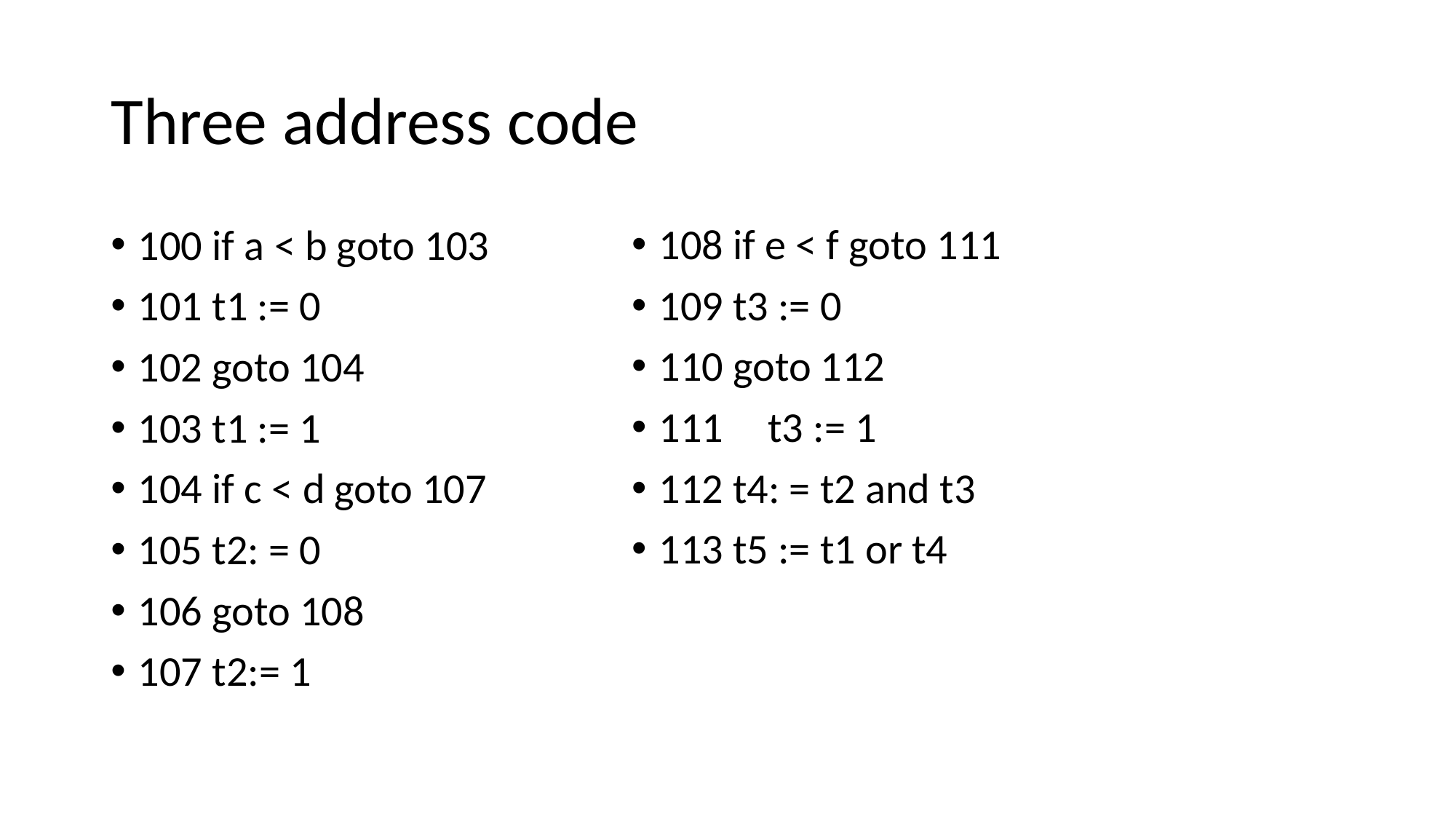

# Three address code
108 if e < f goto 111
109 t3 := 0
110 goto 112
111	t3 := 1
112 t4: = t2 and t3
113 t5 := t1 or t4
100 if a < b goto 103
101 t1 := 0
102 goto 104
103 t1 := 1
104 if c < d goto 107
105 t2: = 0
106 goto 108
107 t2:= 1